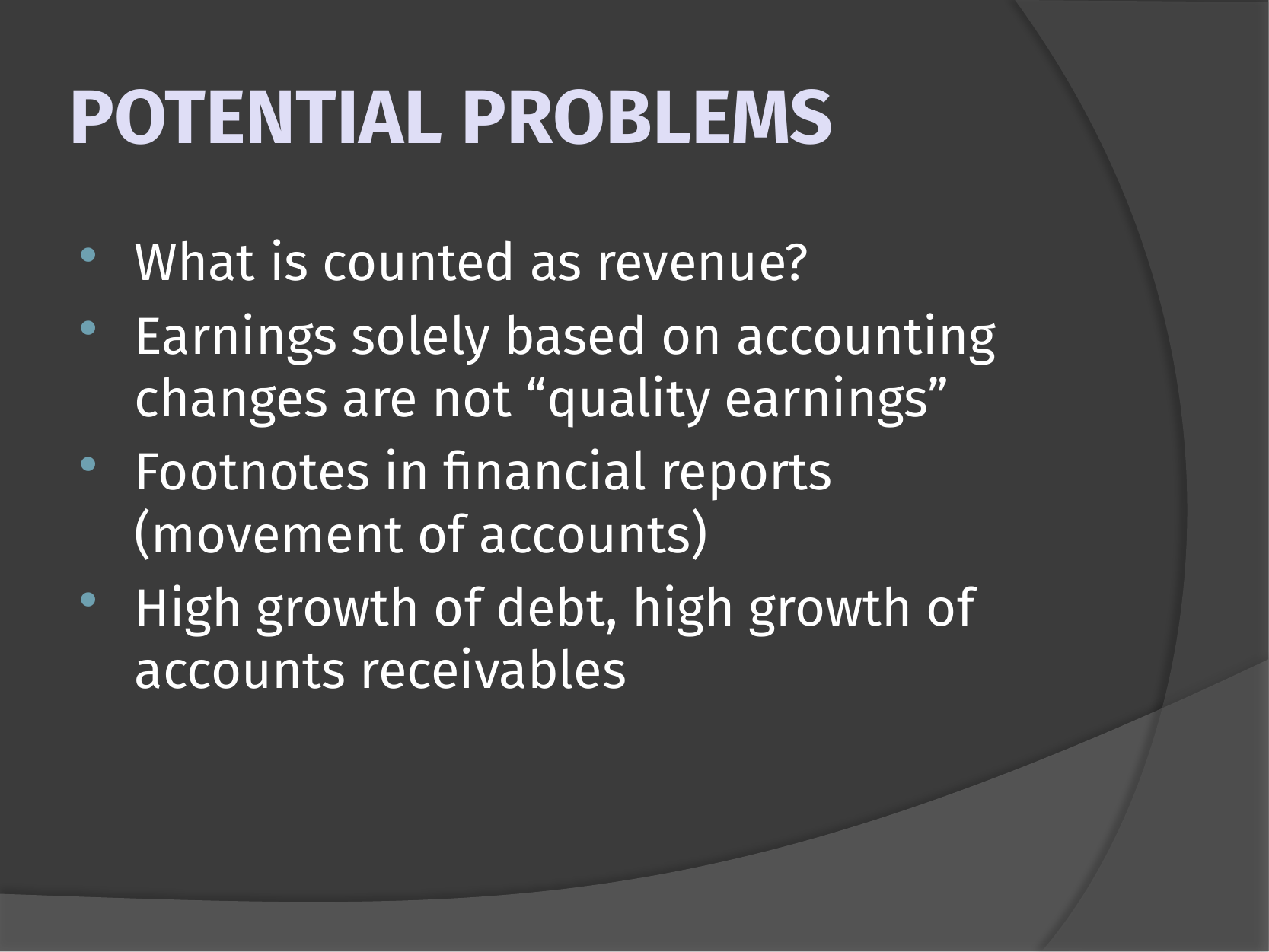

Potential problems
What is counted as revenue?
Earnings solely based on accounting changes are not “quality earnings”
Footnotes in financial reports (movement of accounts)
High growth of debt, high growth of accounts receivables